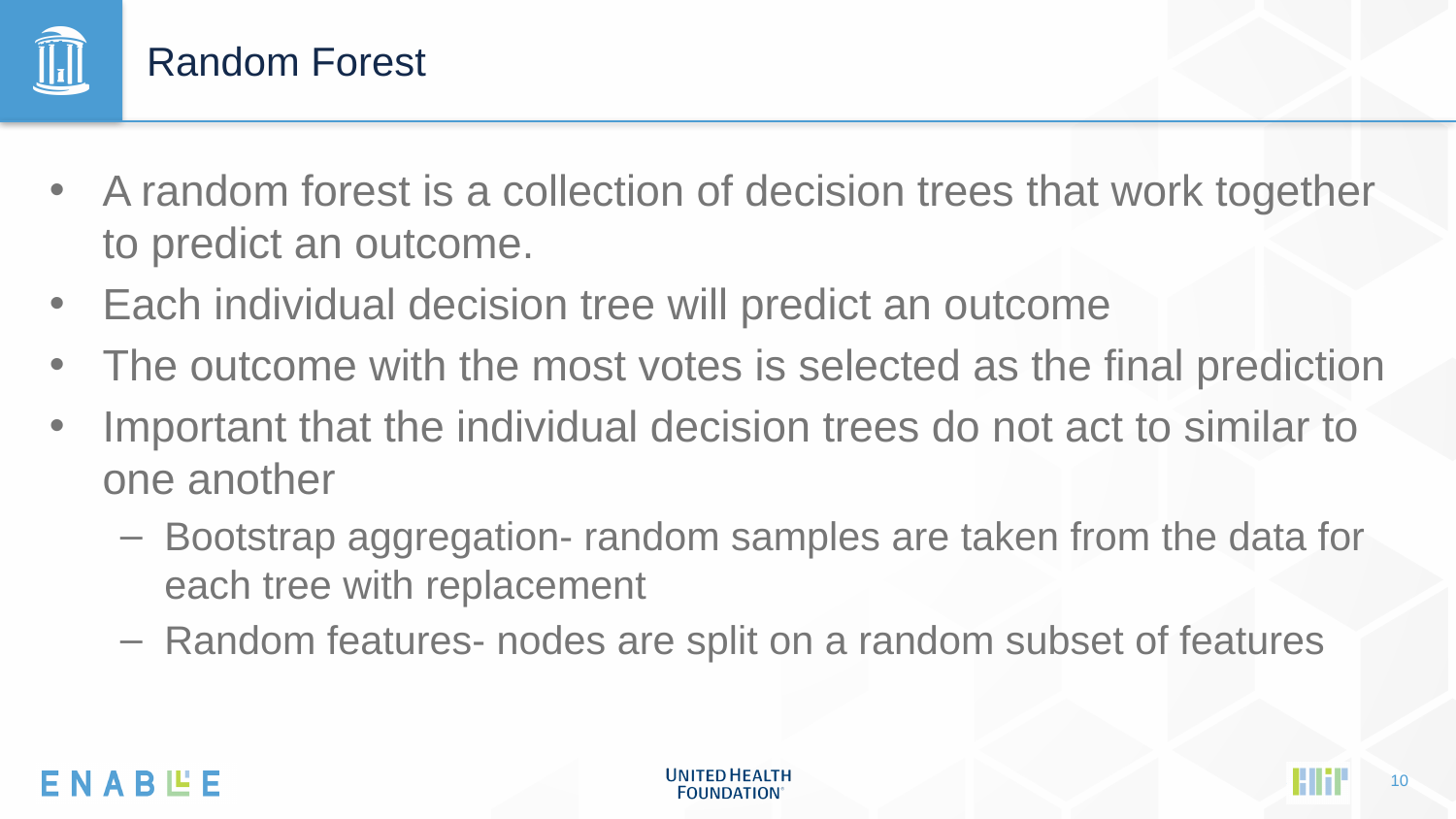

# Random Forest
A random forest is a collection of decision trees that work together to predict an outcome.
Each individual decision tree will predict an outcome
The outcome with the most votes is selected as the final prediction
Important that the individual decision trees do not act to similar to one another
Bootstrap aggregation- random samples are taken from the data for each tree with replacement
Random features- nodes are split on a random subset of features

10